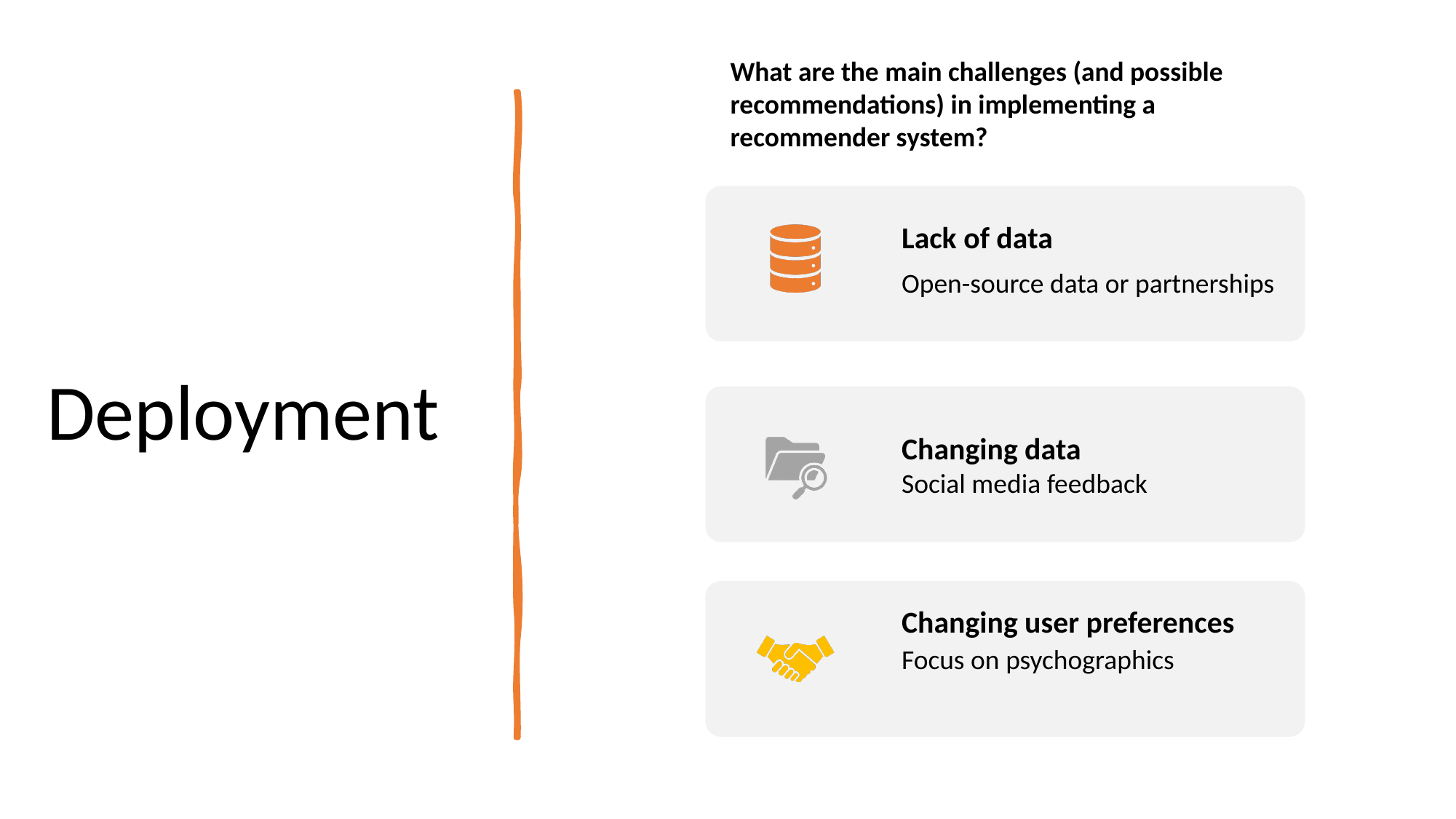

What are the main challenges (and possible recommendations) in implementing a recommender system?

Deployment
Lack of data
Open-source data or partnerships
Changing data
Social media feedback
Changing user preferences
Focus on psychographics